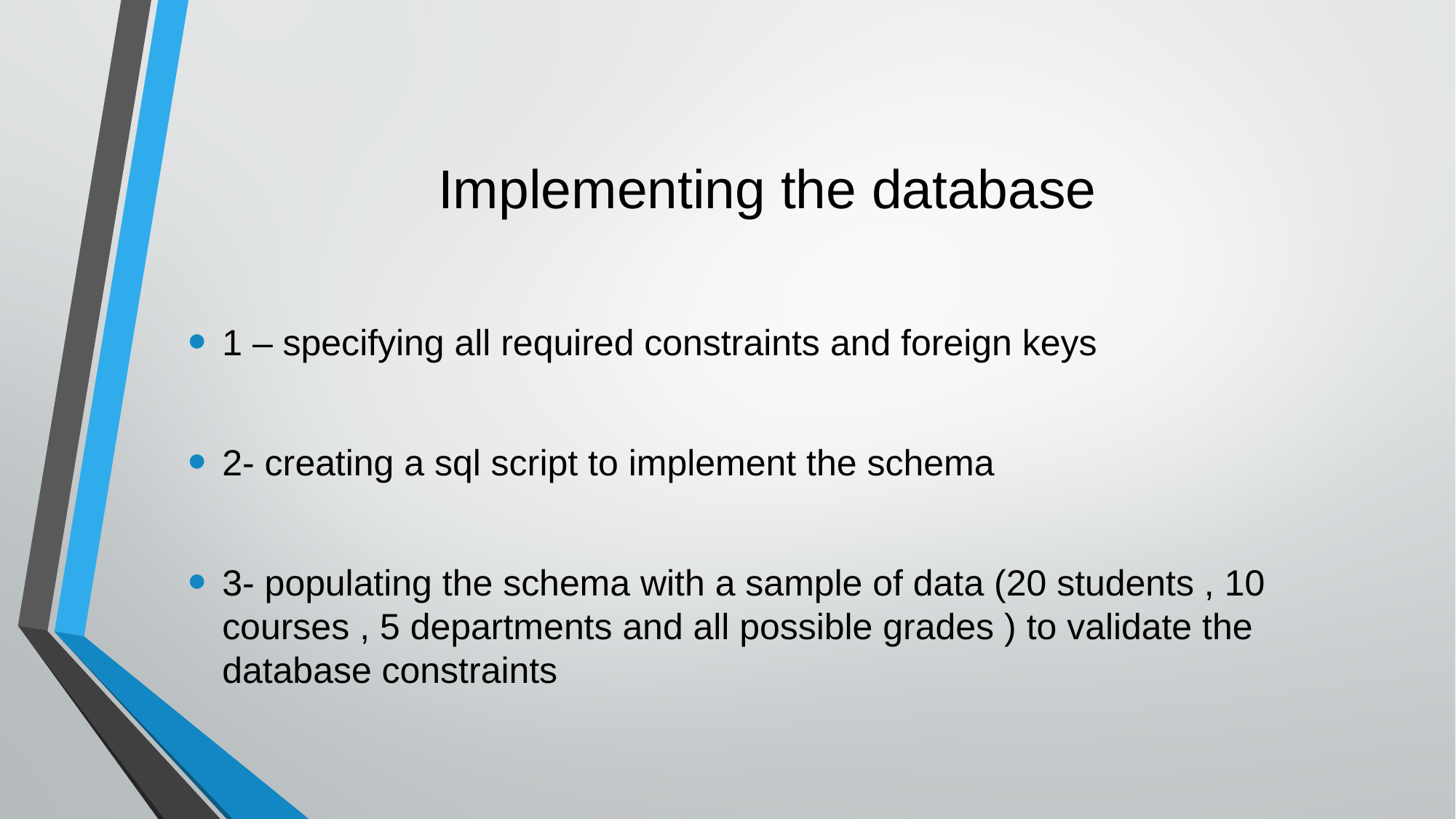

# Implementing the database
1 – specifying all required constraints and foreign keys

2- creating a sql script to implement the schema

3- populating the schema with a sample of data (20 students , 10 courses , 5 departments and all possible grades ) to validate the database constraints